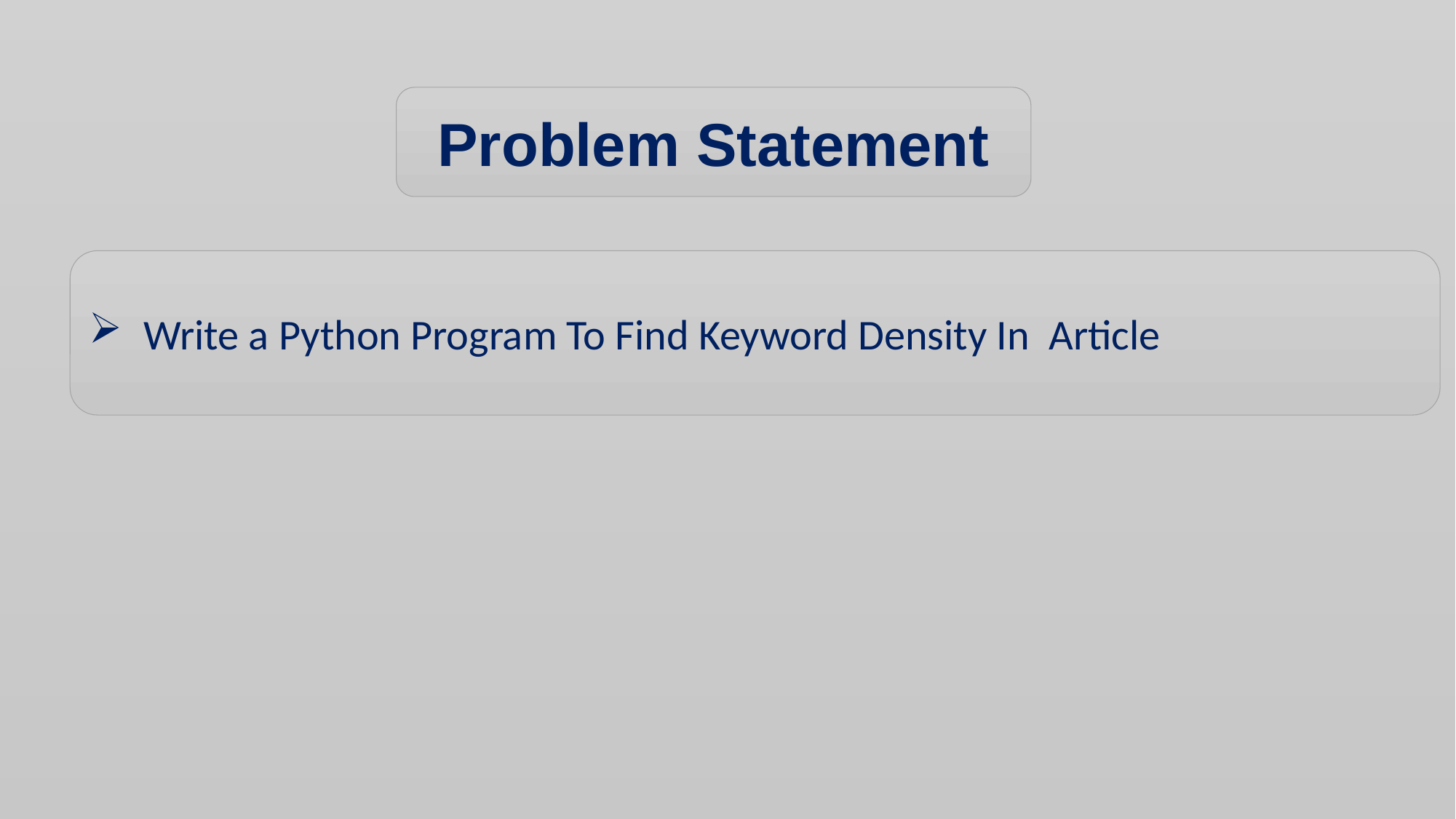

Problem Statement
Write a Python Program To Find Keyword Density In  Article